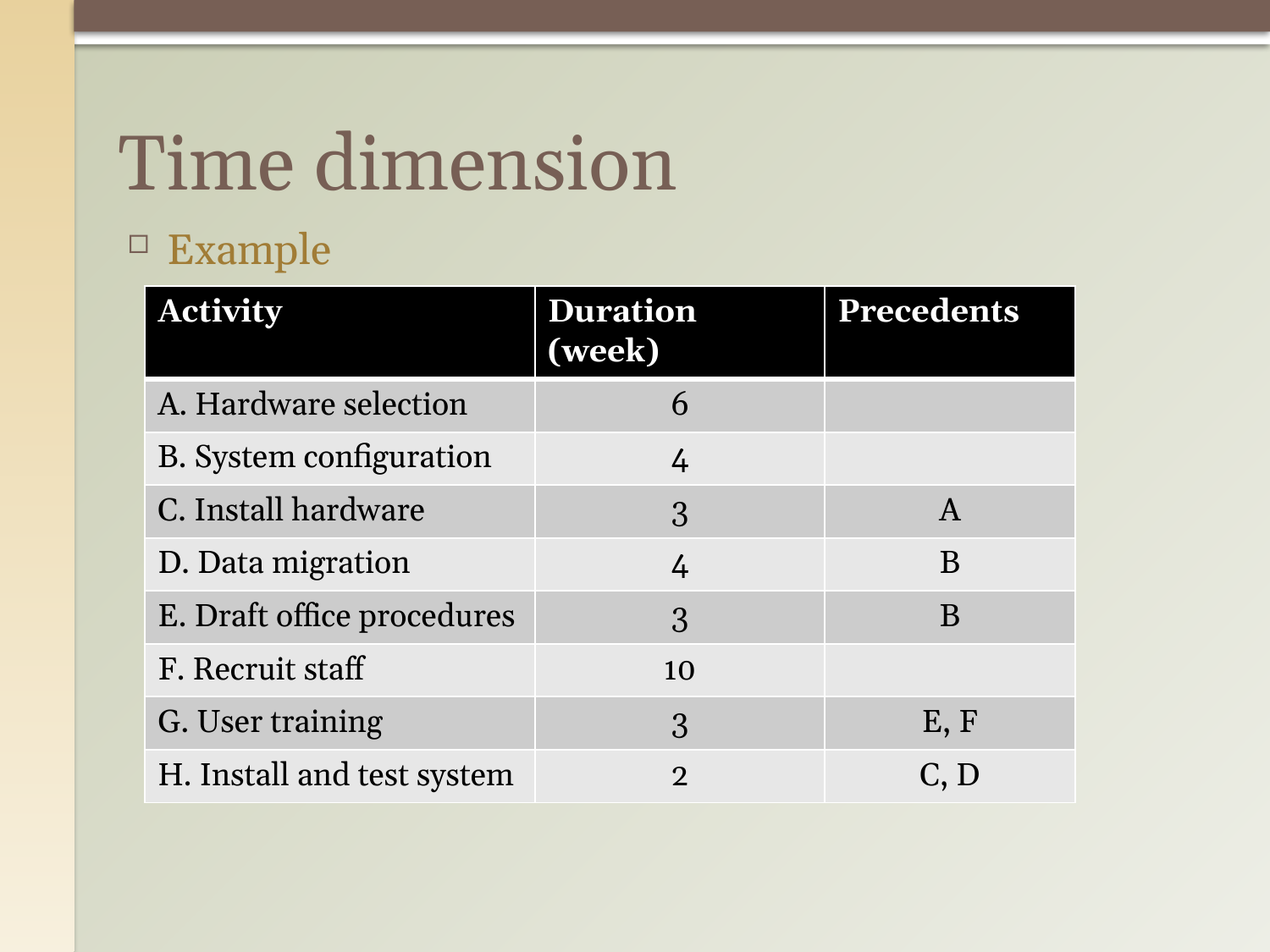

# Time dimension
Example
| Activity | Duration (week) | Precedents |
| --- | --- | --- |
| A. Hardware selection | 6 |  |
| B. System configuration | 4 |  |
| C. Install hardware | 3 | A |
| D. Data migration | 4 | B |
| E. Draft office procedures | 3 | B |
| F. Recruit staff | 10 |  |
| G. User training | 3 | E, F |
| H. Install and test system | 2 | C, D |